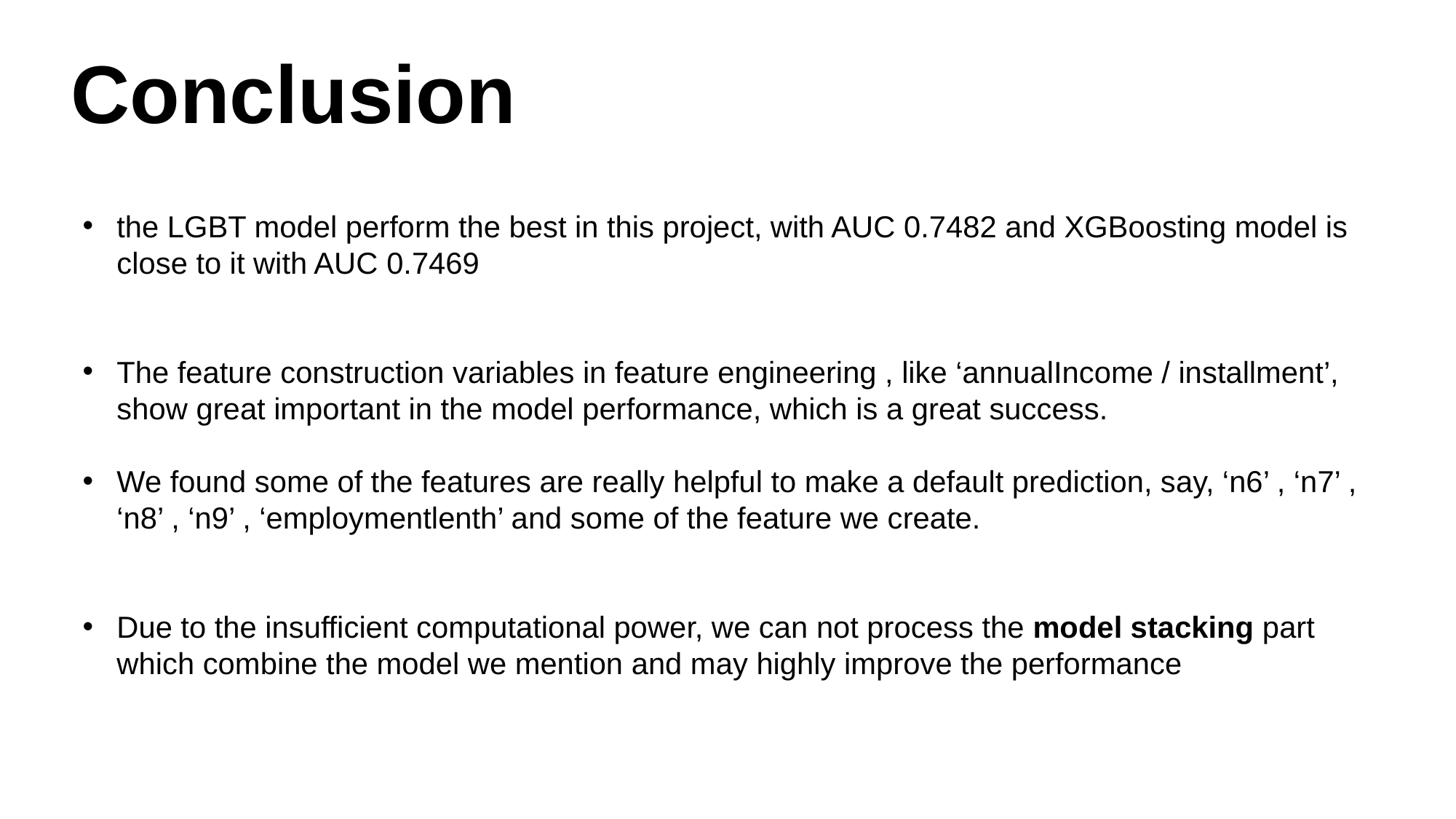

# Conclusion
the LGBT model perform the best in this project, with AUC 0.7482 and XGBoosting model is close to it with AUC 0.7469

The feature construction variables in feature engineering , like ‘annualIncome / installment’, show great important in the model performance, which is a great success.

We found some of the features are really helpful to make a default prediction, say, ‘n6’ , ‘n7’ , ‘n8’ , ‘n9’ , ‘employmentlenth’ and some of the feature we create.

Due to the insufficient computational power, we can not process the model stacking part which combine the model we mention and may highly improve the performance